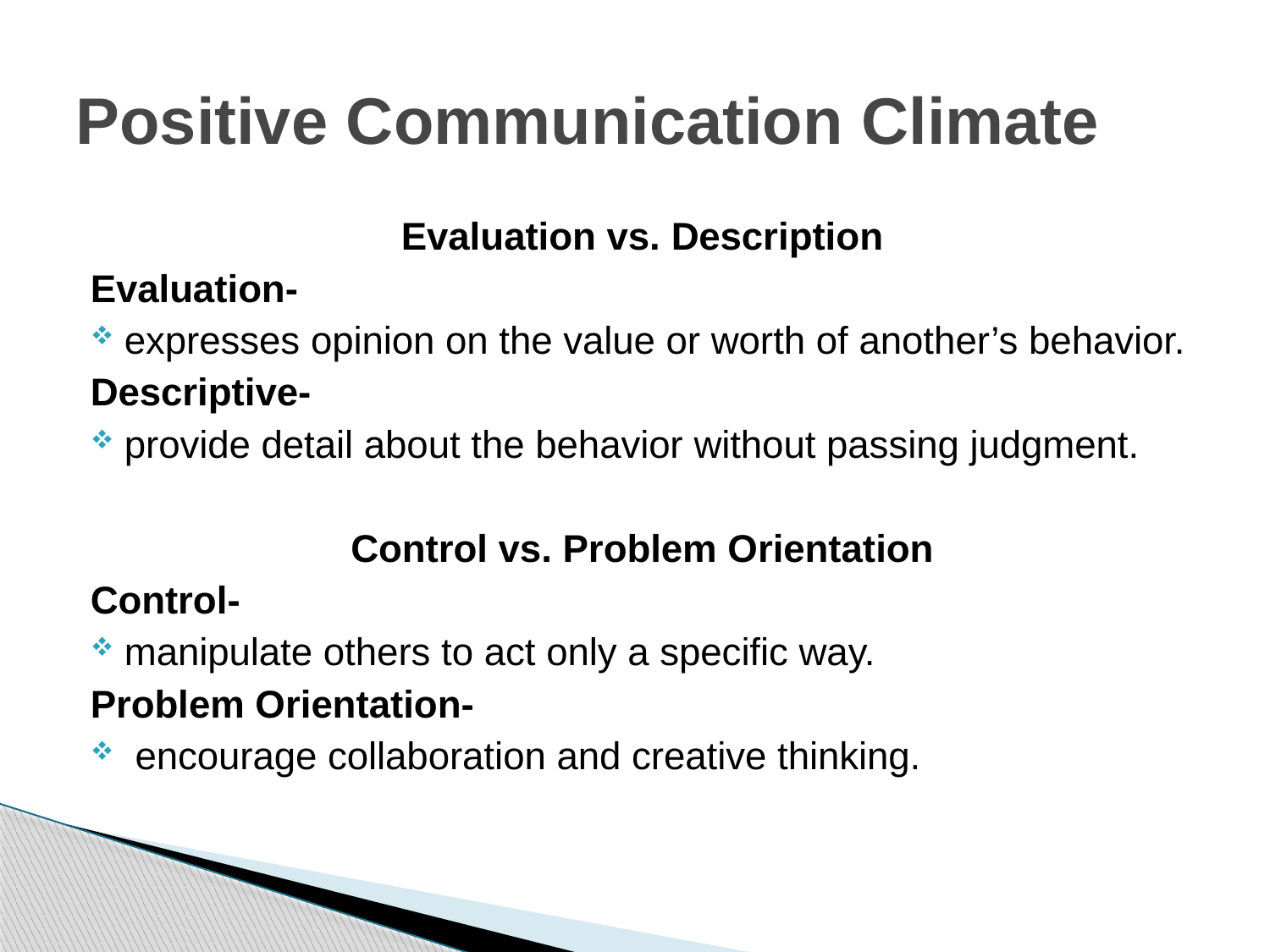

# Positive Communication Climate
Evaluation vs. Description
Evaluation-
expresses opinion on the value or worth of another’s behavior.
Descriptive-
provide detail about the behavior without passing judgment.

Control vs. Problem Orientation
Control-
manipulate others to act only a specific way.
Problem Orientation-
 encourage collaboration and creative thinking.